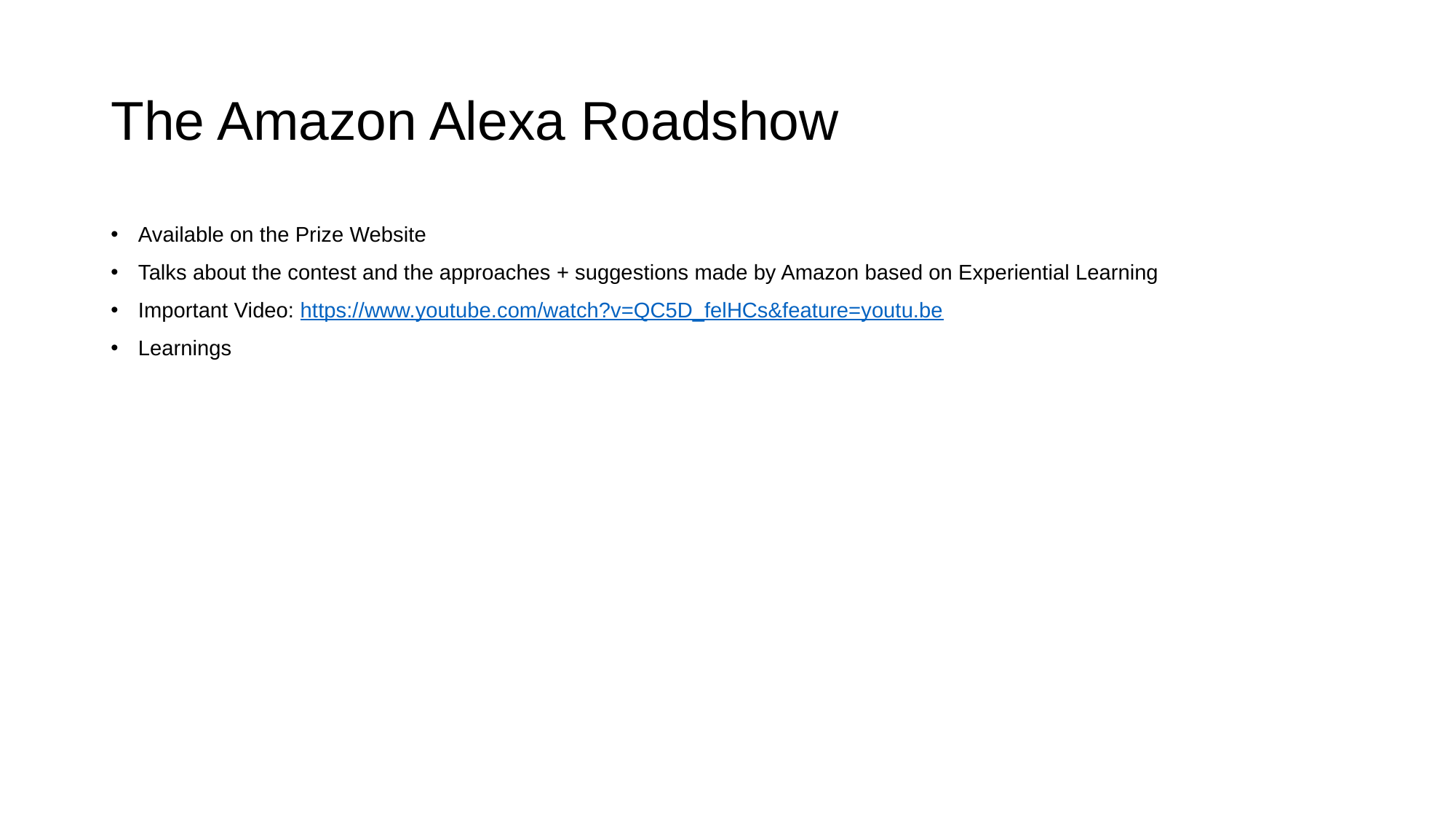

# The Amazon Alexa Roadshow
Available on the Prize Website
Talks about the contest and the approaches + suggestions made by Amazon based on Experiential Learning
Important Video: https://www.youtube.com/watch?v=QC5D_felHCs&feature=youtu.be
Learnings